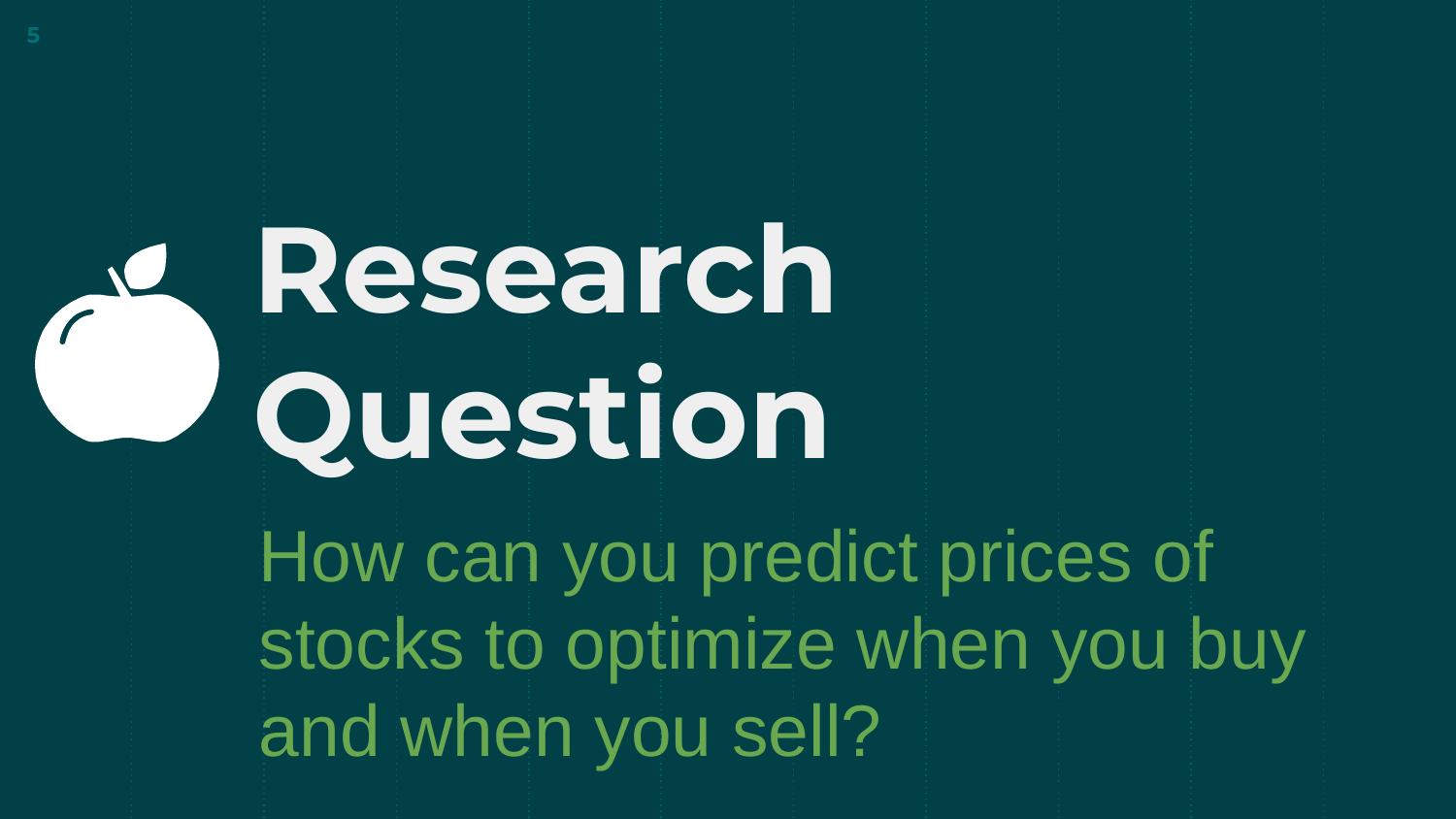

5

Research Question
How can you predict prices of stocks to optimize when you buy and when you sell?